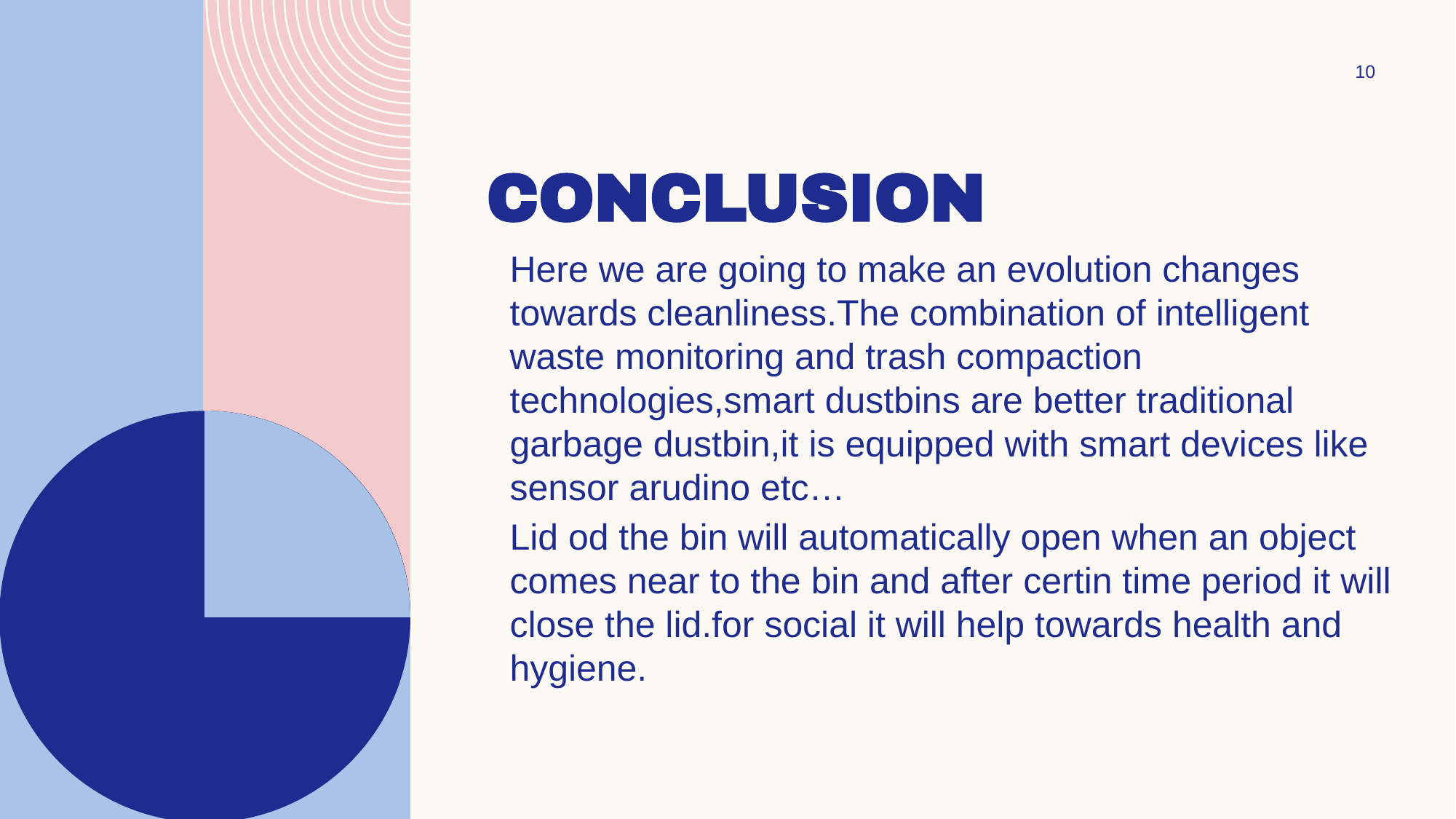

10
# conclusion
Here we are going to make an evolution changes towards cleanliness.The combination of intelligent waste monitoring and trash compaction technologies,smart dustbins are better traditional garbage dustbin,it is equipped with smart devices like sensor arudino etc…
Lid od the bin will automatically open when an object comes near to the bin and after certin time period it will close the lid.for social it will help towards health and hygiene.